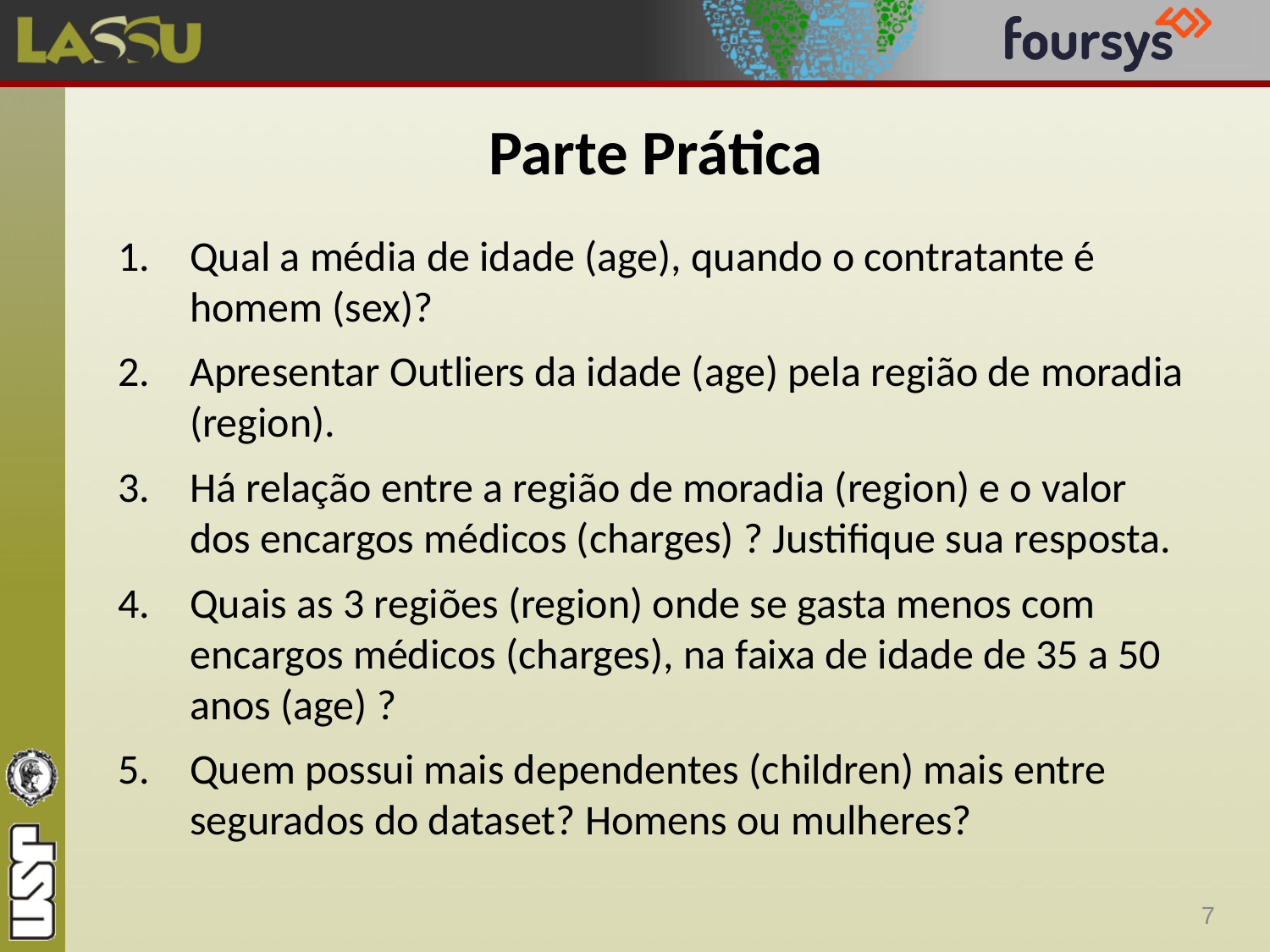

# Parte Prática
Qual a média de idade (age), quando o contratante é homem (sex)?
Apresentar Outliers da idade (age) pela região de moradia (region).
Há relação entre a região de moradia (region) e o valor dos encargos médicos (charges) ? Justifique sua resposta.
Quais as 3 regiões (region) onde se gasta menos com encargos médicos (charges), na faixa de idade de 35 a 50 anos (age) ?
Quem possui mais dependentes (children) mais entre segurados do dataset? Homens ou mulheres?

7